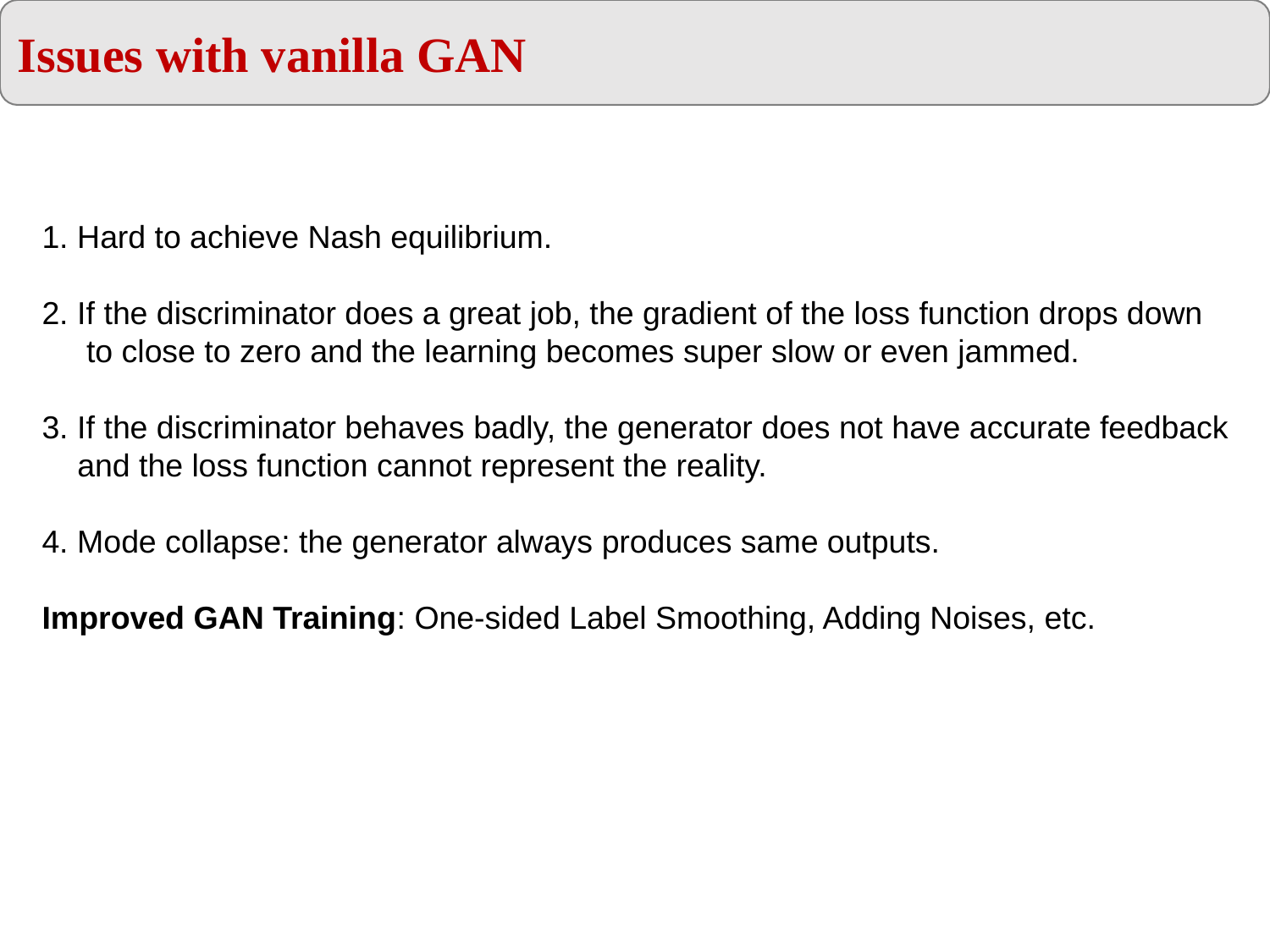

Issues with vanilla GAN
1. Hard to achieve Nash equilibrium.

2. If the discriminator does a great job, the gradient of the loss function drops down
     to close to zero and the learning becomes super slow or even jammed.

3. If the discriminator behaves badly, the generator does not have accurate feedback
    and the loss function cannot represent the reality.

4. Mode collapse: the generator always produces same outputs.

Improved GAN Training: One-sided Label Smoothing, Adding Noises, etc.